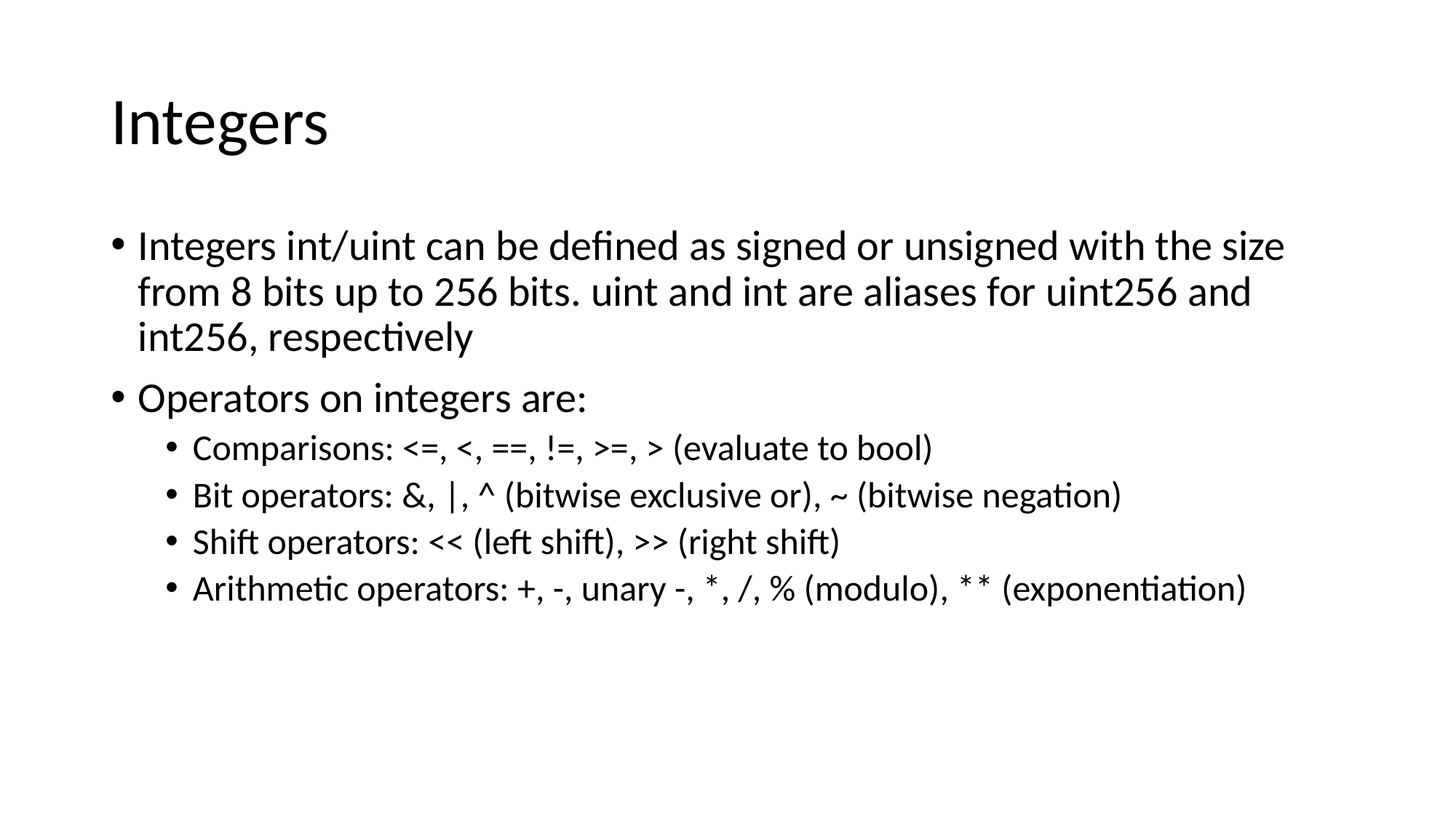

# Integers
Integers int/uint can be defined as signed or unsigned with the size from 8 bits up to 256 bits. uint and int are aliases for uint256 and int256, respectively
Operators on integers are:
Comparisons: <=, <, ==, !=, >=, > (evaluate to bool)
Bit operators: &, |, ^ (bitwise exclusive or), ~ (bitwise negation)
Shift operators: << (left shift), >> (right shift)
Arithmetic operators: +, -, unary -, *, /, % (modulo), ** (exponentiation)